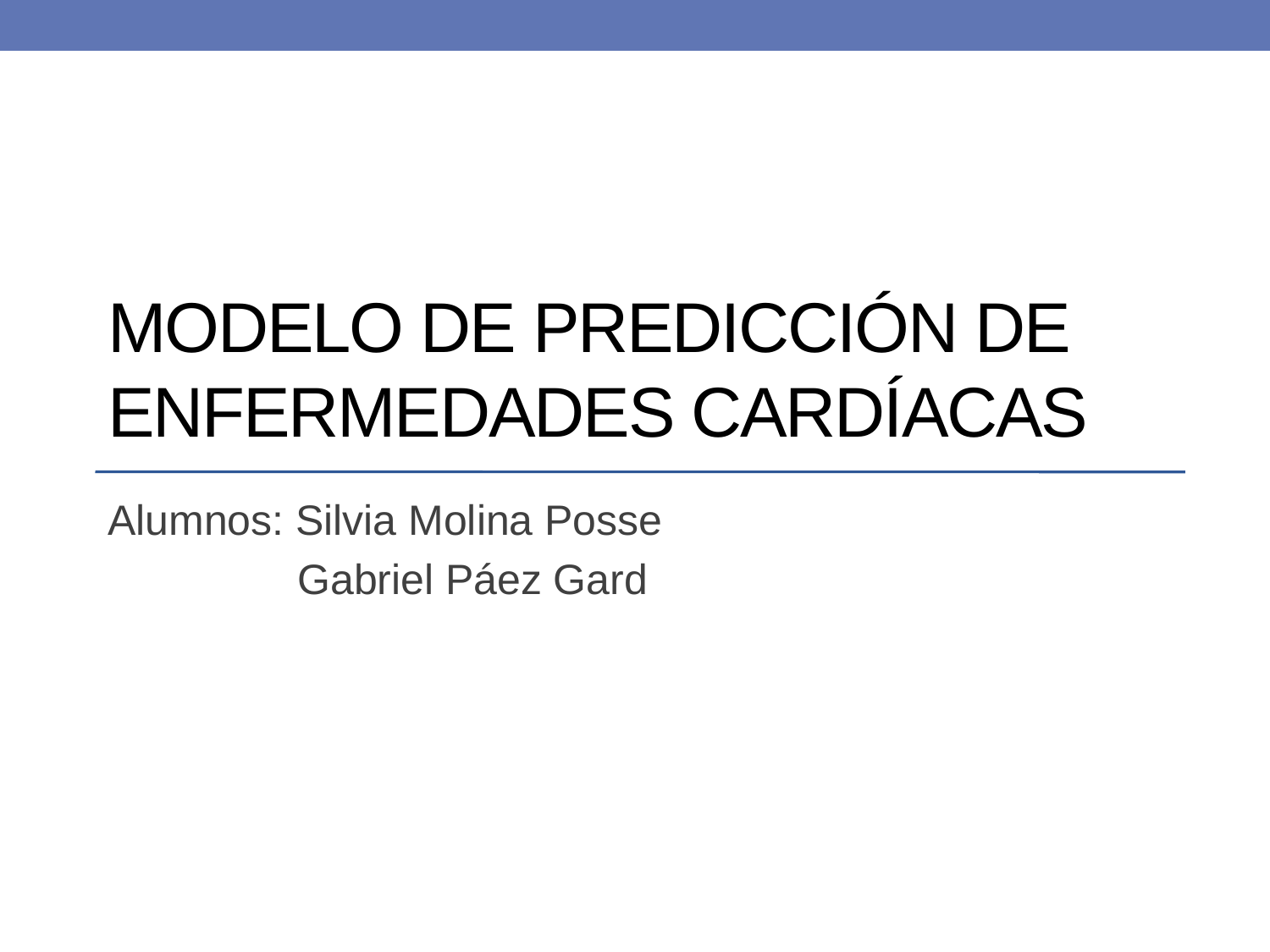

# Modelo de predicción de enfermedades cardíacas
Alumnos: Silvia Molina Posse
                Gabriel Páez Gard